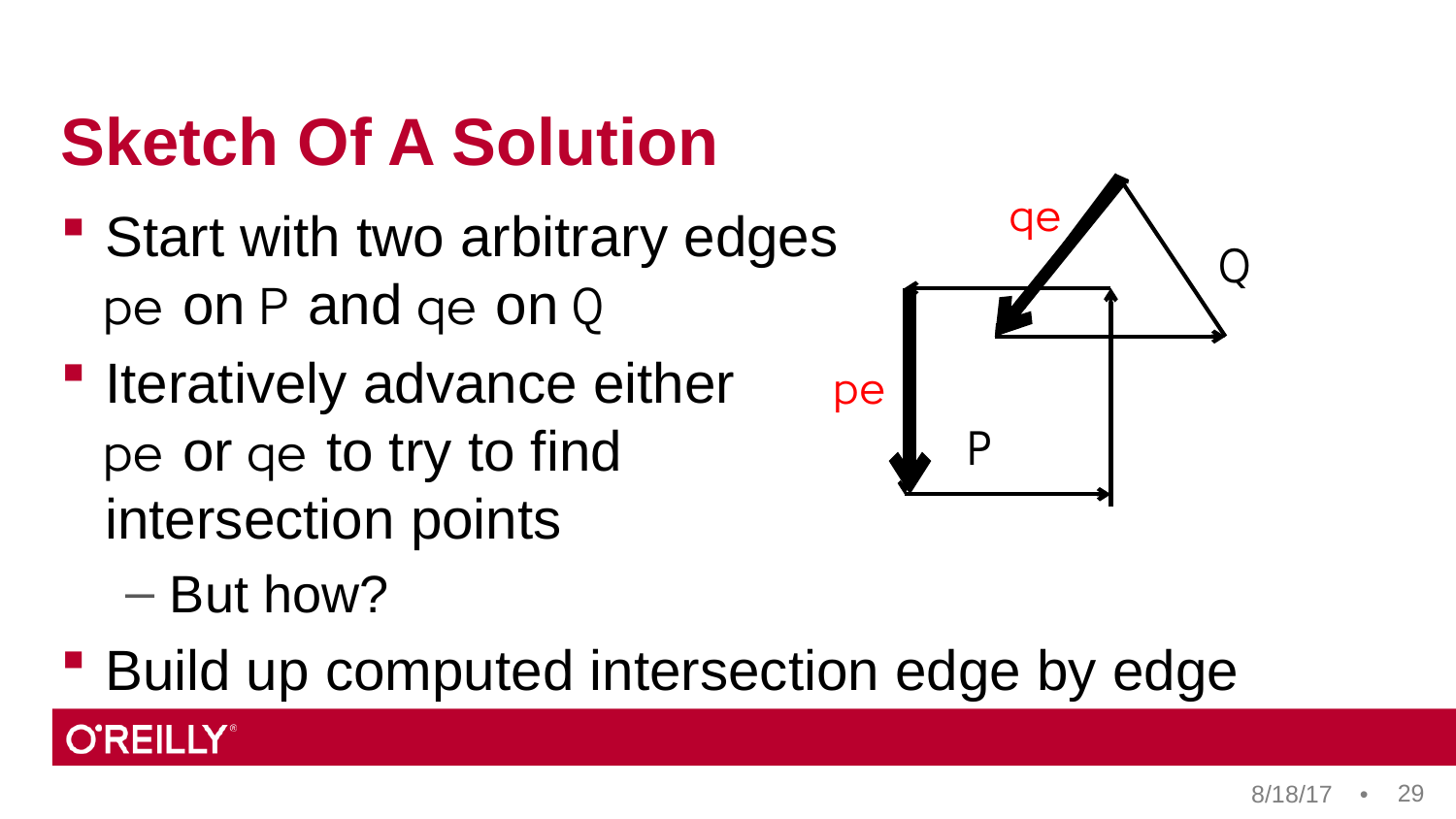

# Sketch Of A Solution
qe
pe
Start with two arbitrary edges
pe on P and qe on Q
Iteratively advance either
pe or qe to try to find
intersection points
But how?
Build up computed intersection edge by edge
Q
P
29
8/18/17    •